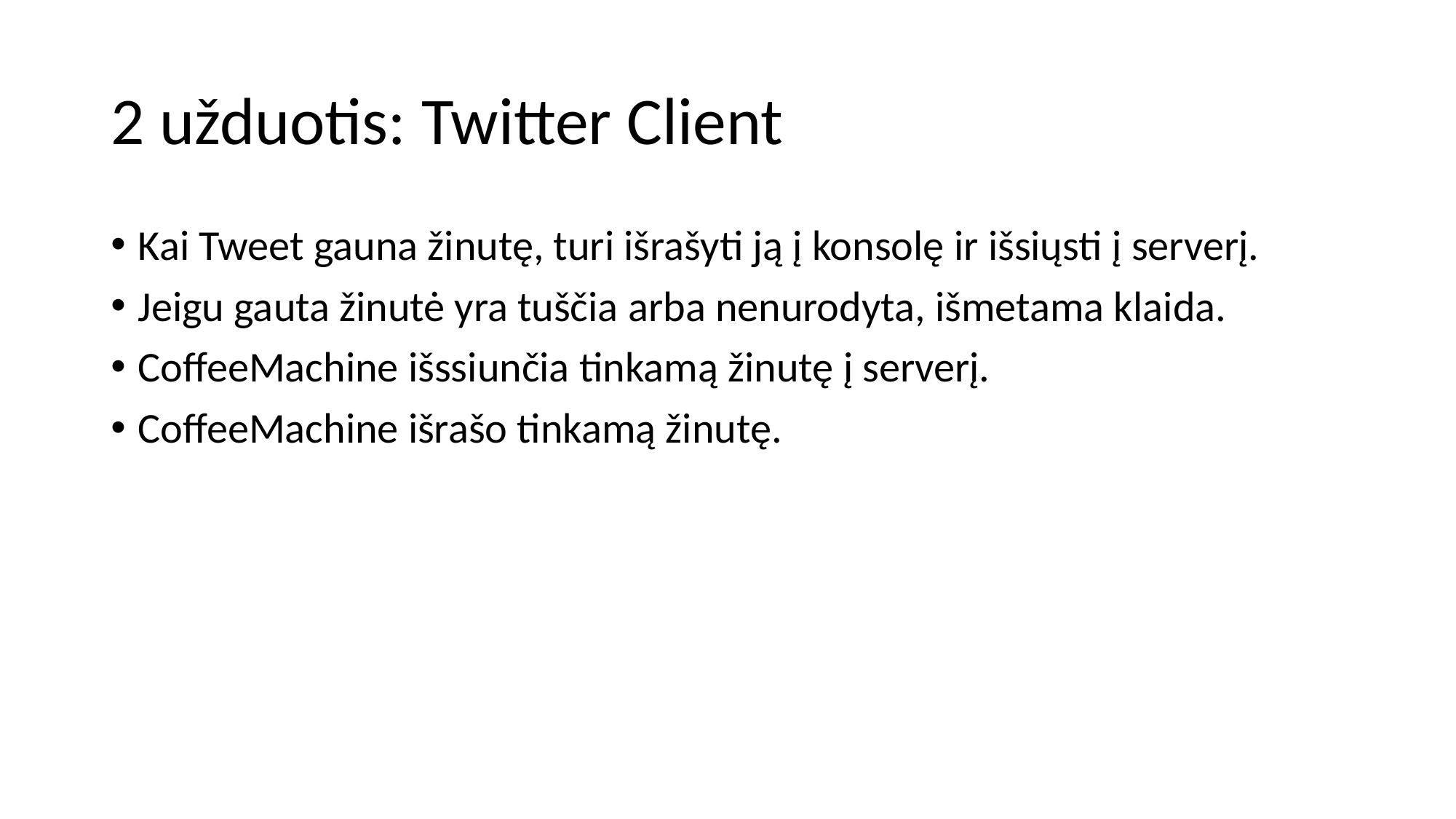

# 2 užduotis: Twitter Client
Kai Tweet gauna žinutę, turi išrašyti ją į konsolę ir išsiųsti į serverį.
Jeigu gauta žinutė yra tuščia arba nenurodyta, išmetama klaida.
CoffeeMachine išssiunčia tinkamą žinutę į serverį.
CoffeeMachine išrašo tinkamą žinutę.